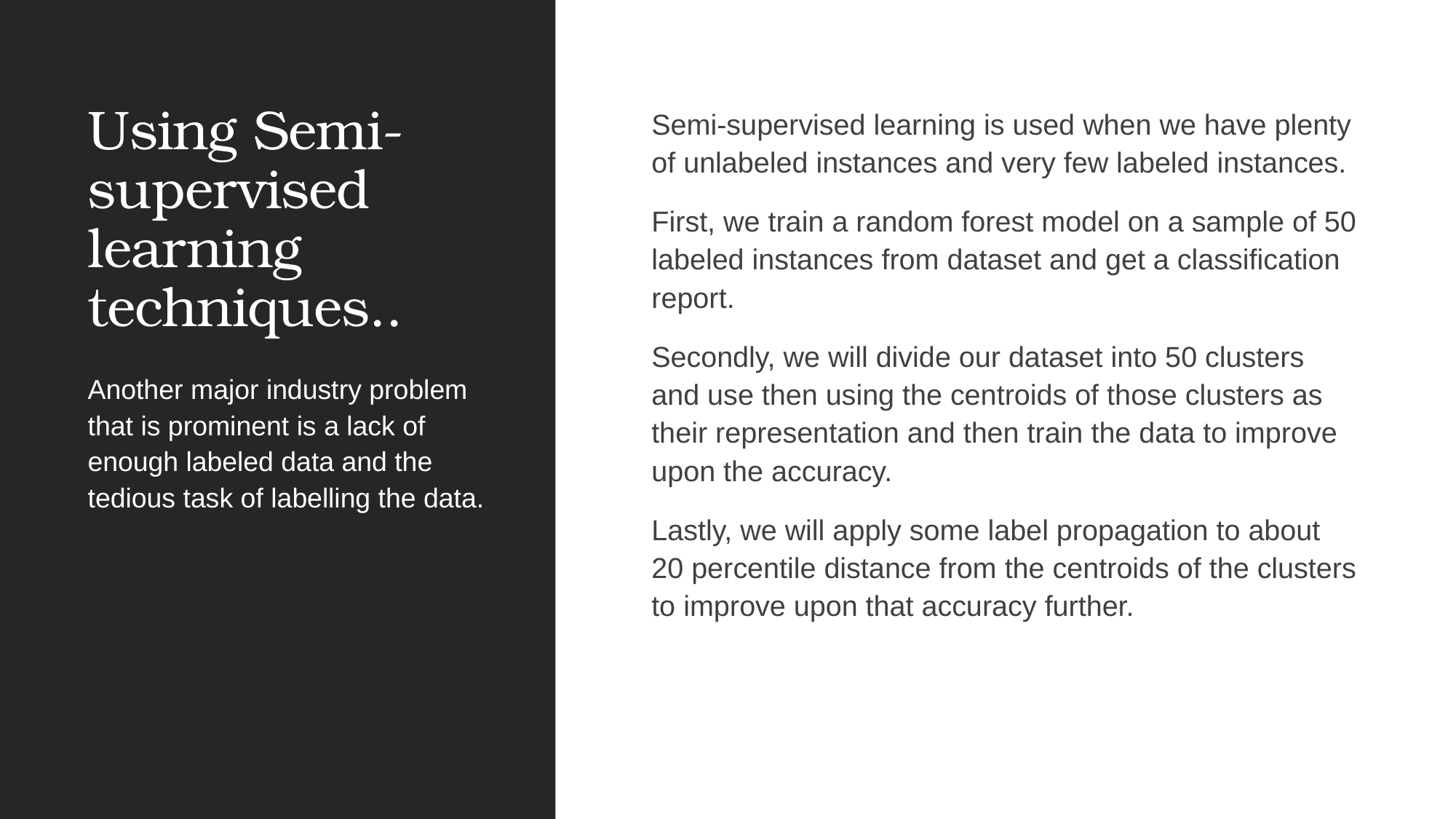

# Using Semi-supervised learning techniques..
Semi-supervised learning is used when we have plenty of unlabeled instances and very few labeled instances.
First, we train a random forest model on a sample of 50 labeled instances from dataset and get a classification report.
Secondly, we will divide our dataset into 50 clusters and use then using the centroids of those clusters as their representation and then train the data to improve upon the accuracy.
Lastly, we will apply some label propagation to about 20 percentile distance from the centroids of the clusters to improve upon that accuracy further.
Another major industry problem that is prominent is a lack of enough labeled data and the tedious task of labelling the data.